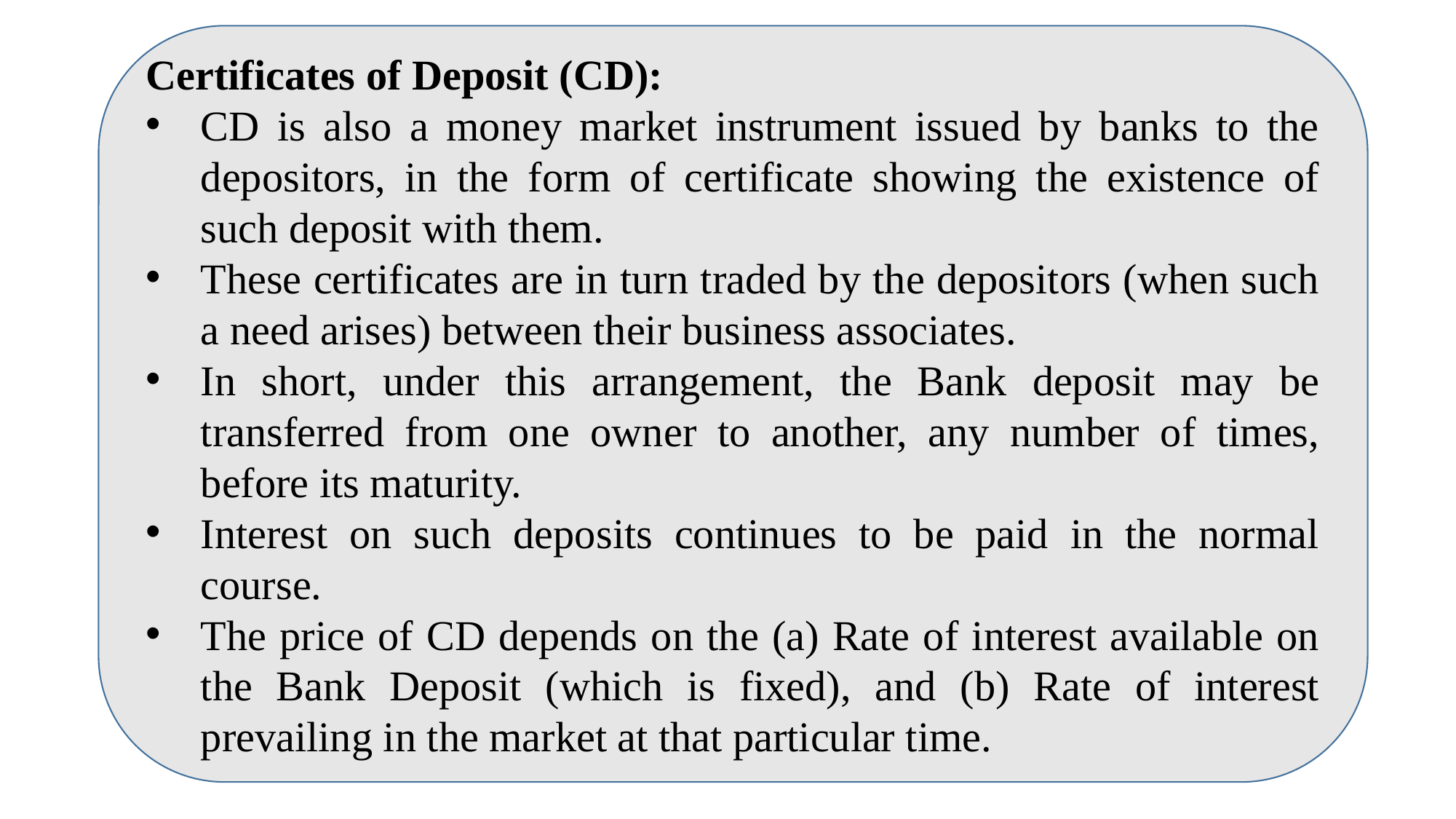

Certificates of Deposit (CD):
CD is also a money market instrument issued by banks to the depositors, in the form of certificate showing the existence of such deposit with them.
These certificates are in turn traded by the depositors (when such a need arises) between their business associates.
In short, under this arrangement, the Bank deposit may be transferred from one owner to another, any number of times, before its maturity.
Interest on such deposits continues to be paid in the normal course.
The price of CD depends on the (a) Rate of interest available on the Bank Deposit (which is fixed), and (b) Rate of interest prevailing in the market at that particular time.